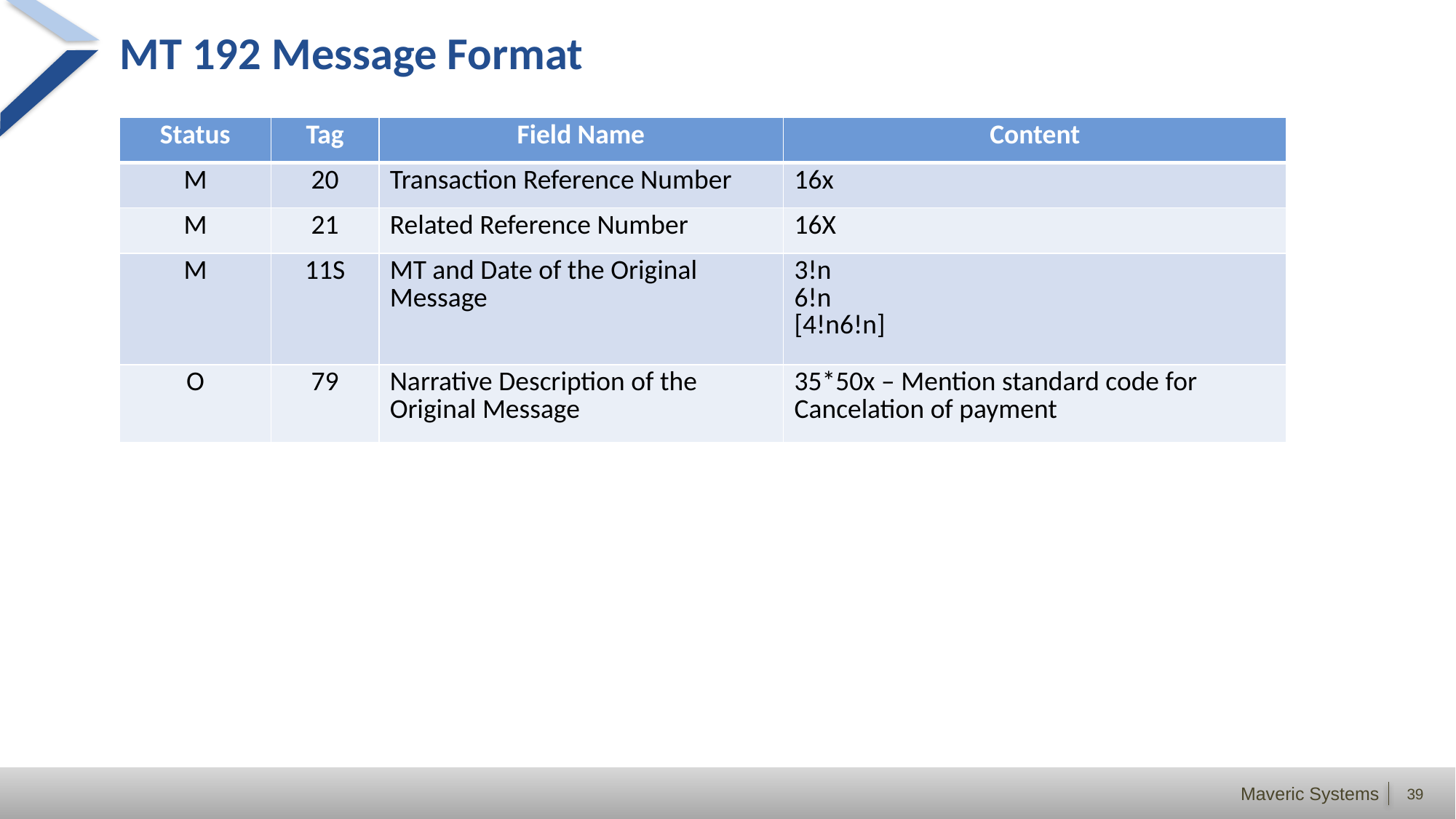

# MT 192 Message Format
| Status | Tag | Field Name | Content |
| --- | --- | --- | --- |
| M | 20 | Transaction Reference Number | 16x |
| M | 21 | Related Reference Number | 16X |
| M | 11S | MT and Date of the Original Message | 3!n 6!n [4!n6!n] |
| O | 79 | Narrative Description of the Original Message | 35\*50x – Mention standard code for Cancelation of payment |